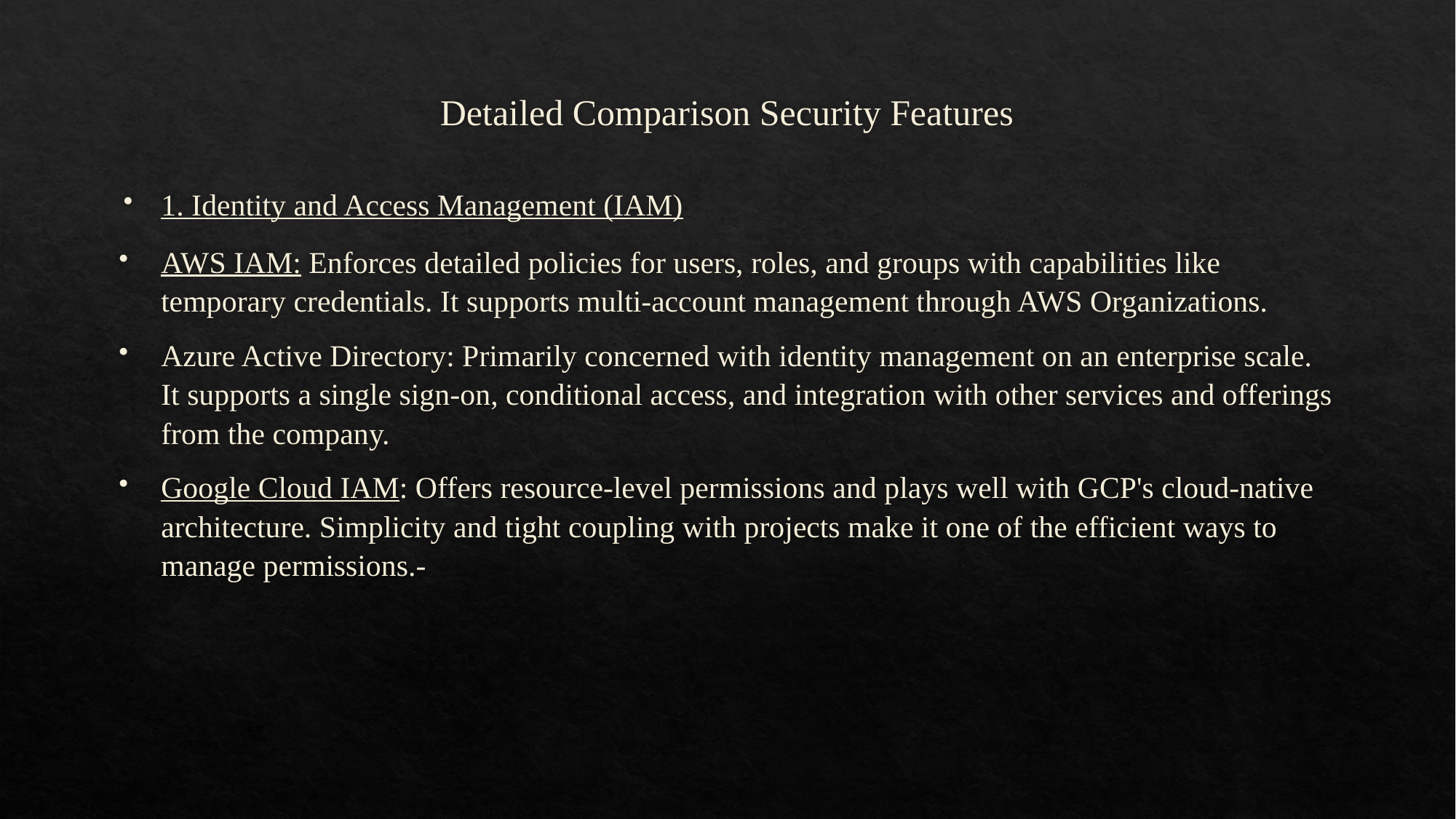

# Detailed Comparison Security Features
1. Identity and Access Management (IAM)
AWS IAM: Enforces detailed policies for users, roles, and groups with capabilities like temporary credentials. It supports multi-account management through AWS Organizations.
Azure Active Directory: Primarily concerned with identity management on an enterprise scale. It supports a single sign-on, conditional access, and integration with other services and offerings from the company.
Google Cloud IAM: Offers resource-level permissions and plays well with GCP's cloud-native architecture. Simplicity and tight coupling with projects make it one of the efficient ways to manage permissions.-